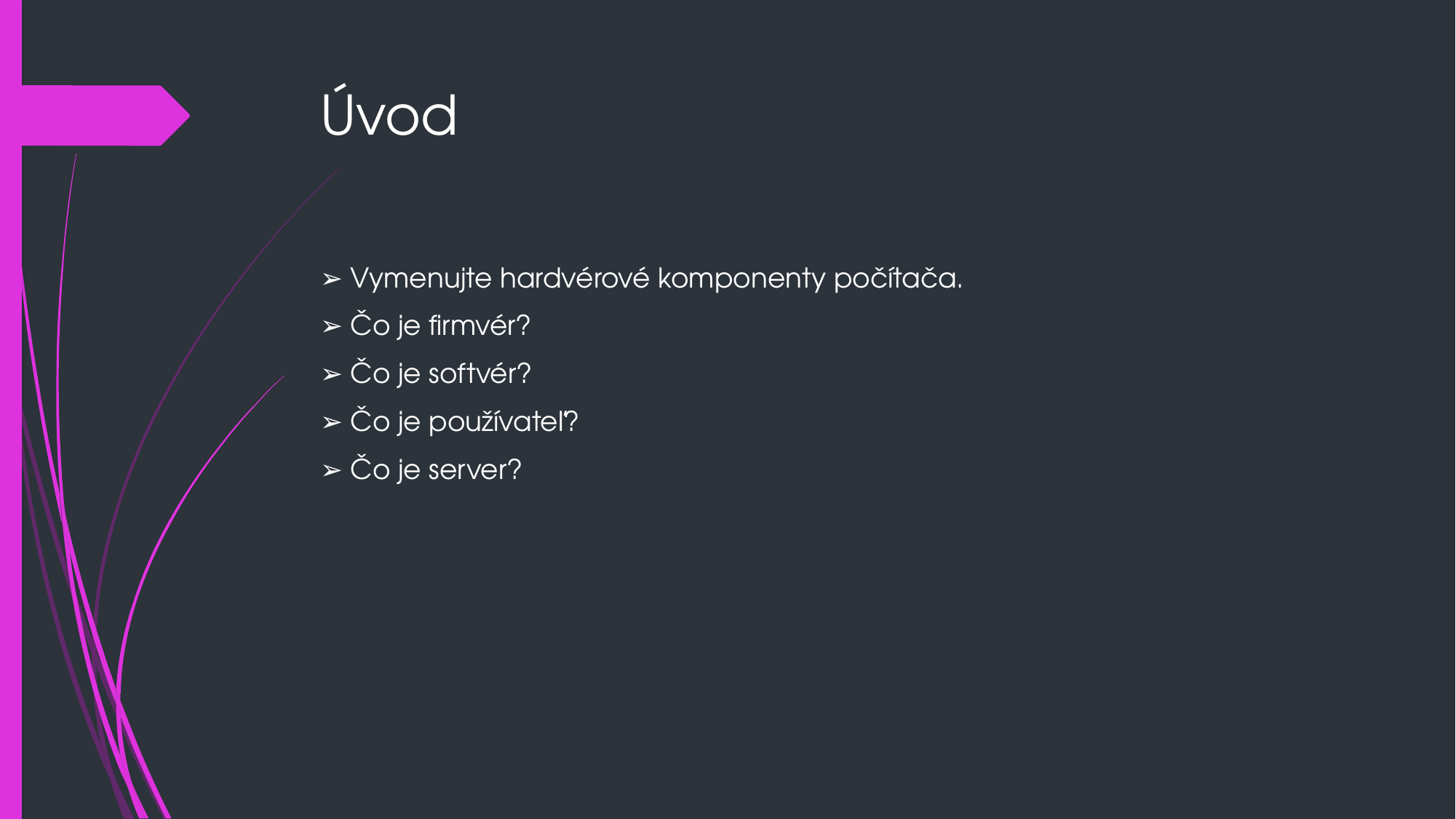

# Úvod
➢ Vymenujte hardvérové komponenty počítača.
➢ Čo je firmvér?
➢ Čo je softvér?
➢ Čo je používateľ?
➢ Čo je server?